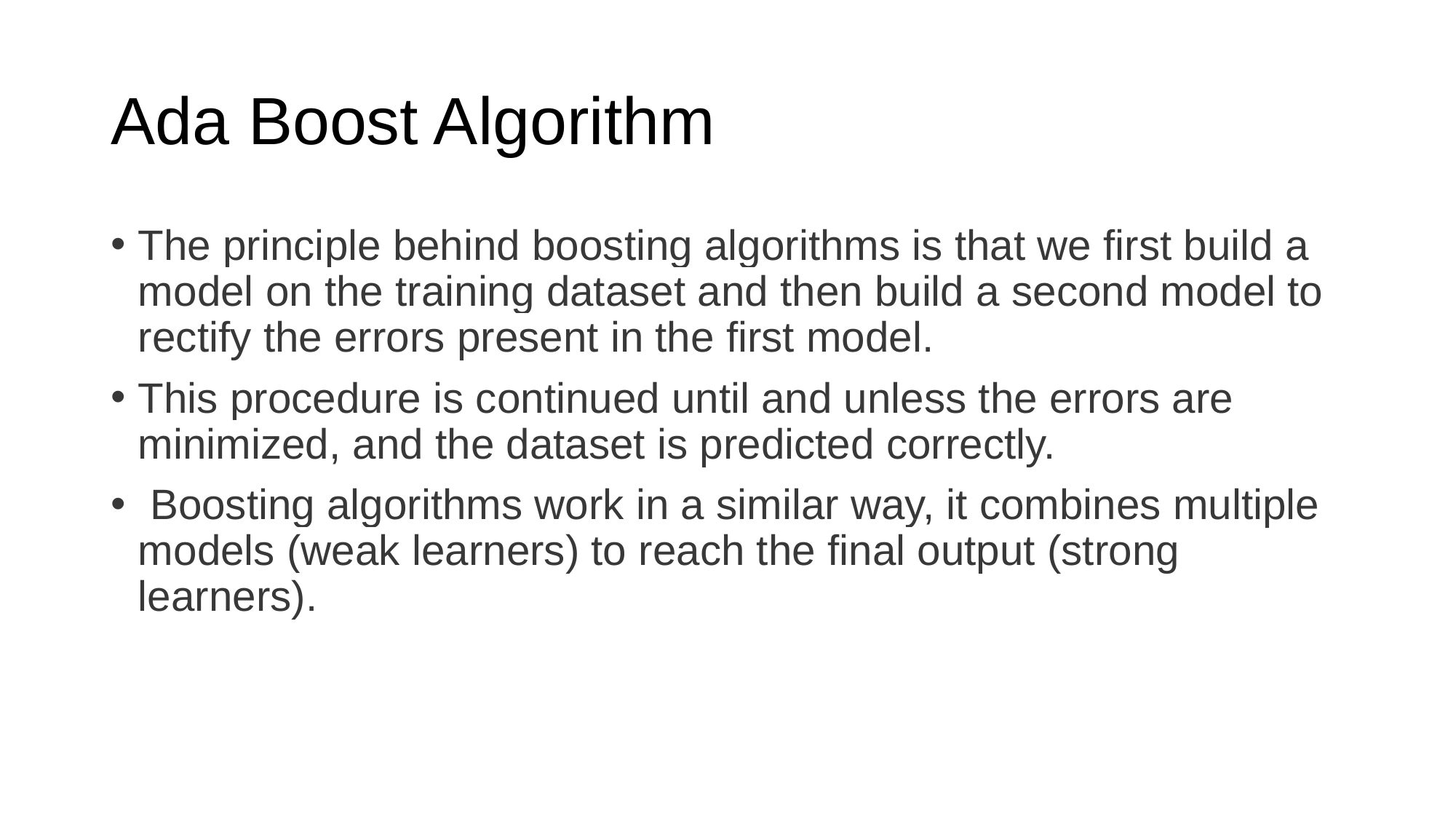

# Ada Boost Algorithm
The principle behind boosting algorithms is that we first build a model on the training dataset and then build a second model to rectify the errors present in the first model.
This procedure is continued until and unless the errors are minimized, and the dataset is predicted correctly.
 Boosting algorithms work in a similar way, it combines multiple models (weak learners) to reach the final output (strong learners).